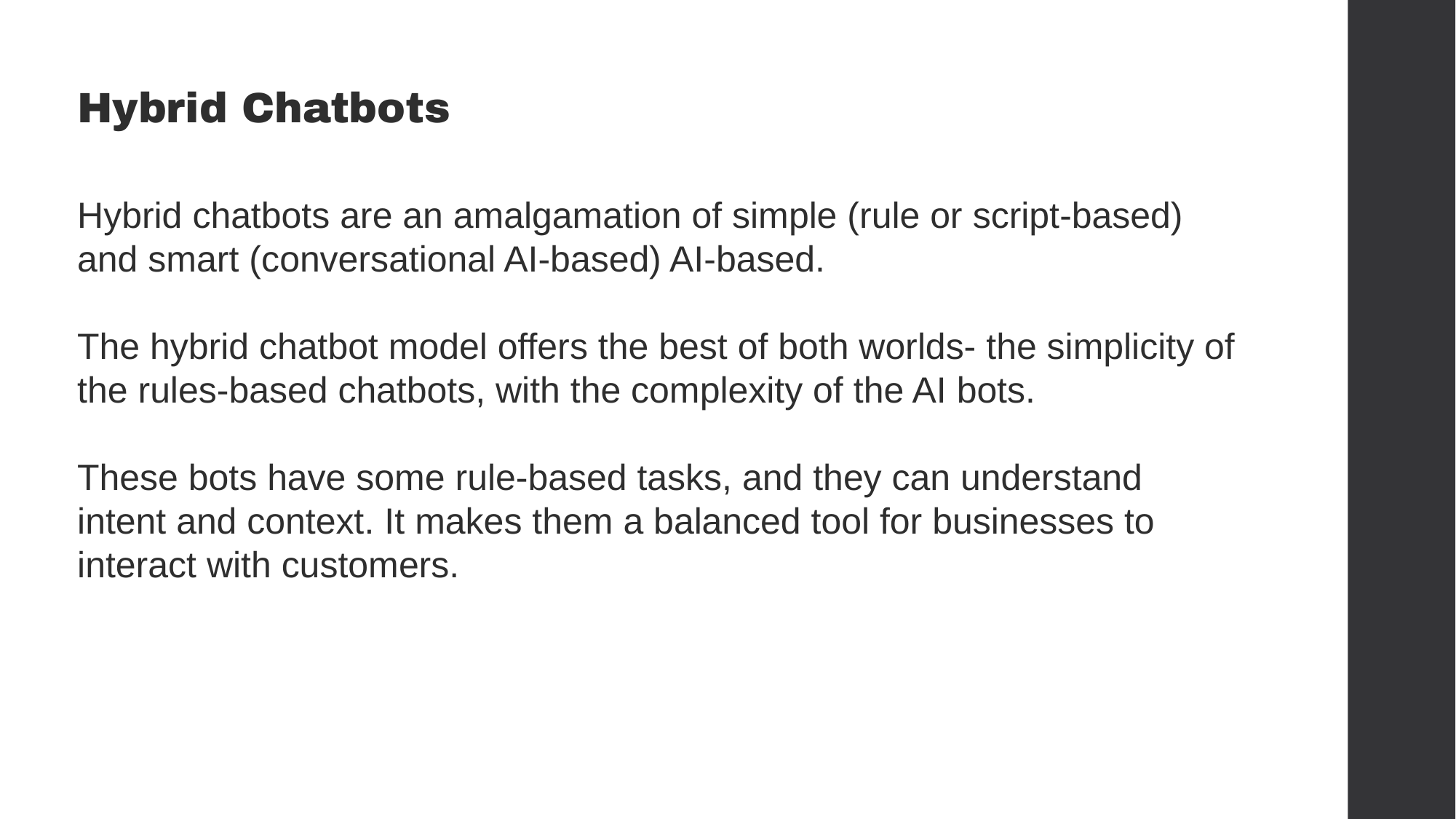

Hybrid Chatbots
Hybrid chatbots are an amalgamation of simple (rule or script-based) and smart (conversational AI-based) AI-based.
The hybrid chatbot model offers the best of both worlds- the simplicity of the rules-based chatbots, with the complexity of the AI bots.
These bots have some rule-based tasks, and they can understand intent and context. It makes them a balanced tool for businesses to interact with customers.